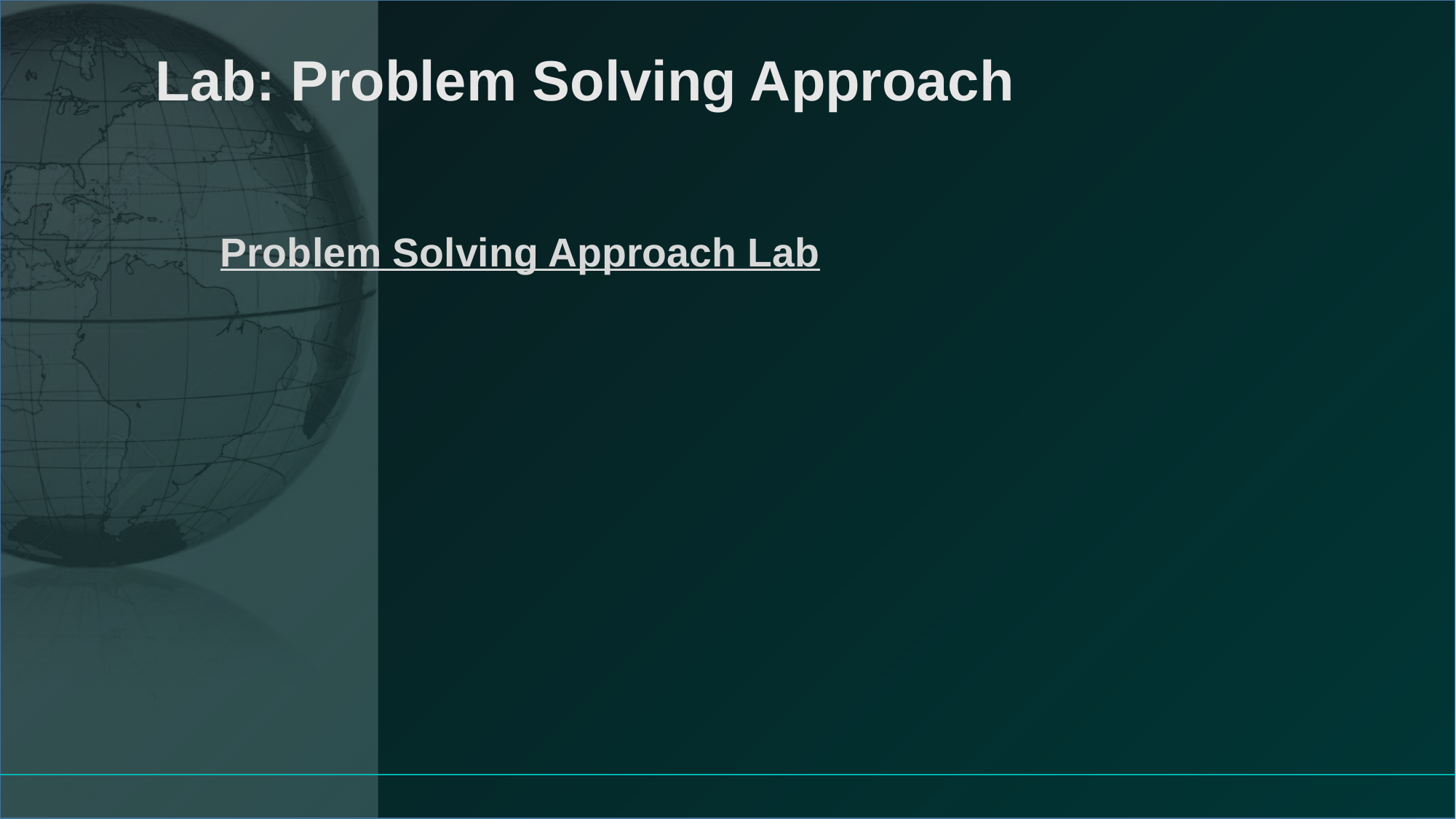

# Lab: Problem Solving Approach

Problem Solving Approach Lab